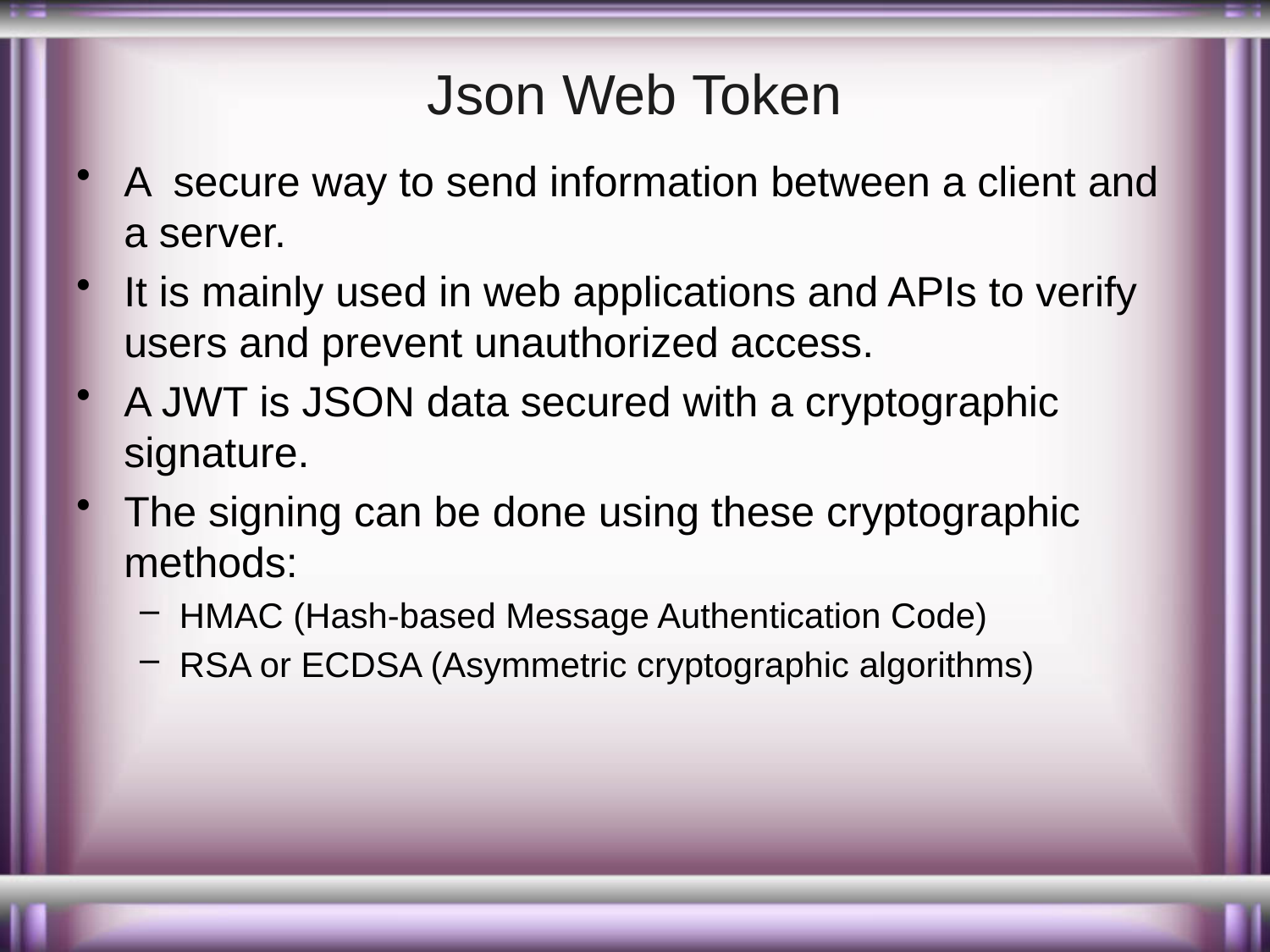

# Json Web Token
A  secure way to send information between a client and a server.
It is mainly used in web applications and APIs to verify users and prevent unauthorized access.
A JWT is JSON data secured with a cryptographic signature.
The signing can be done using these cryptographic methods:
HMAC (Hash-based Message Authentication Code)
RSA or ECDSA (Asymmetric cryptographic algorithms)